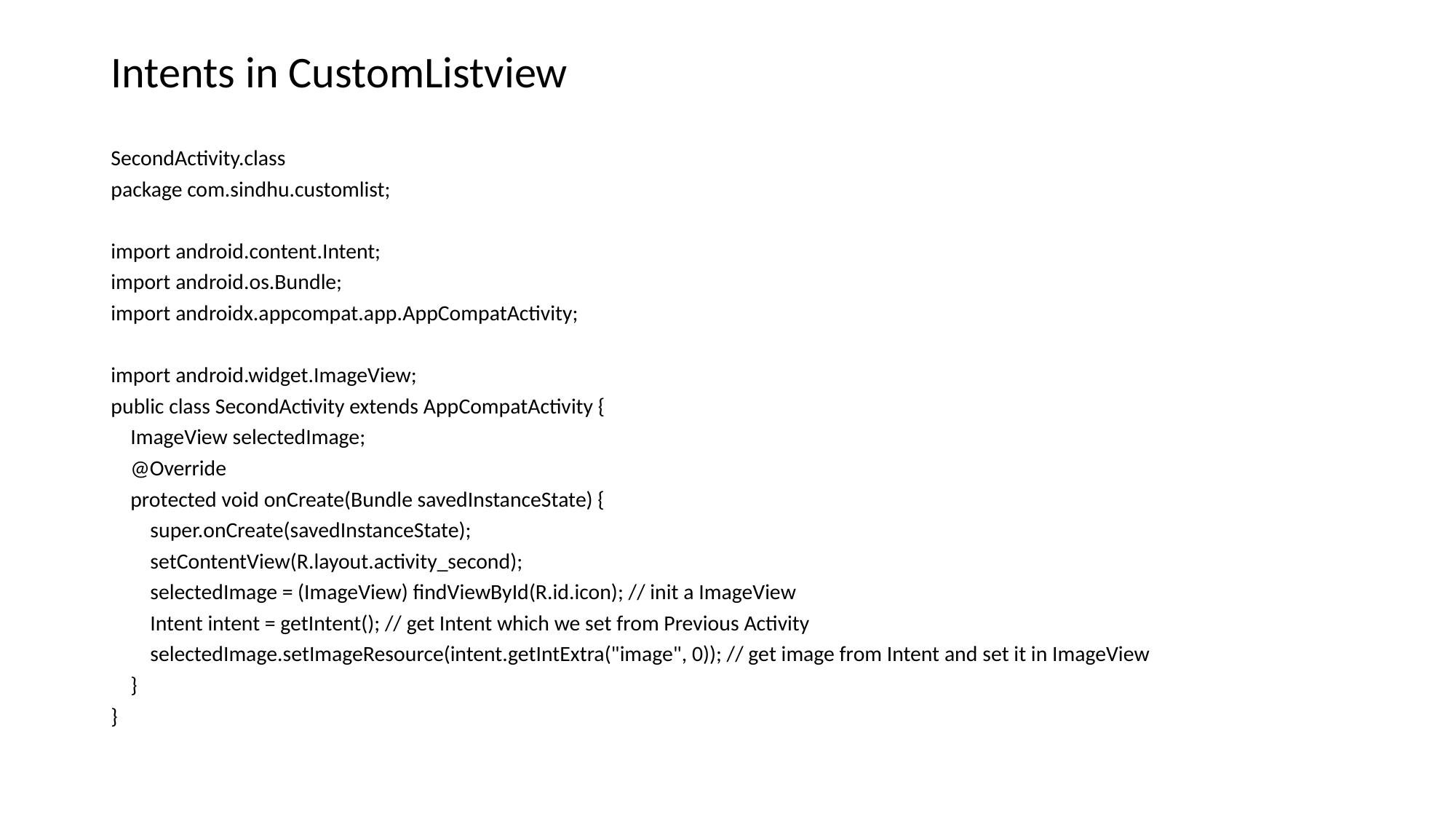

# Intents in CustomListview
SecondActivity.class
package com.sindhu.customlist;

import android.content.Intent;
import android.os.Bundle;
import androidx.appcompat.app.AppCompatActivity;

import android.widget.ImageView;
public class SecondActivity extends AppCompatActivity {
    ImageView selectedImage;
    @Override
    protected void onCreate(Bundle savedInstanceState) {
        super.onCreate(savedInstanceState);
        setContentView(R.layout.activity_second);
        selectedImage = (ImageView) findViewById(R.id.icon); // init a ImageView
        Intent intent = getIntent(); // get Intent which we set from Previous Activity
        selectedImage.setImageResource(intent.getIntExtra("image", 0)); // get image from Intent and set it in ImageView
    }
}